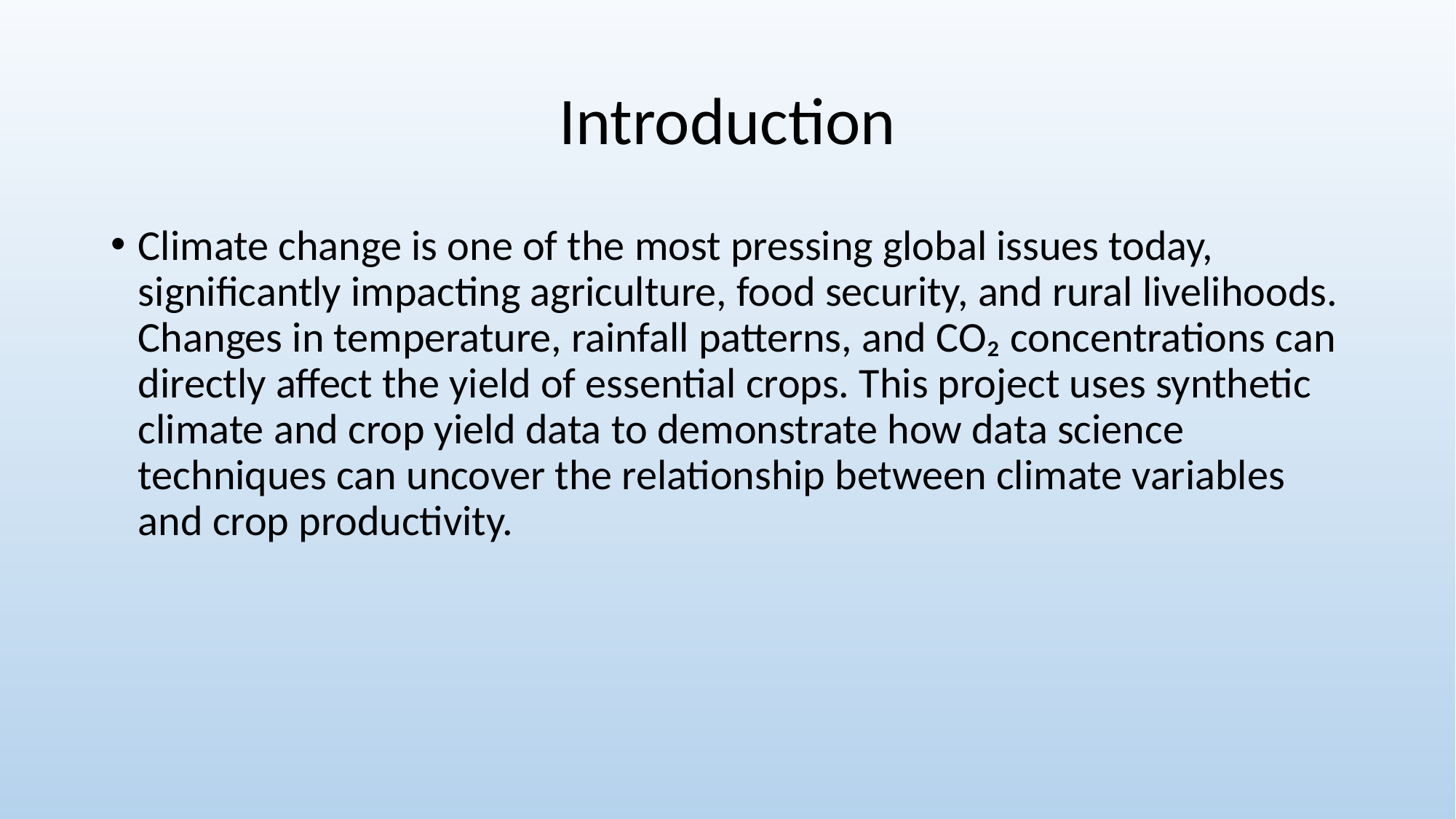

# Introduction
Climate change is one of the most pressing global issues today, significantly impacting agriculture, food security, and rural livelihoods. Changes in temperature, rainfall patterns, and CO₂ concentrations can directly affect the yield of essential crops. This project uses synthetic climate and crop yield data to demonstrate how data science techniques can uncover the relationship between climate variables and crop productivity.